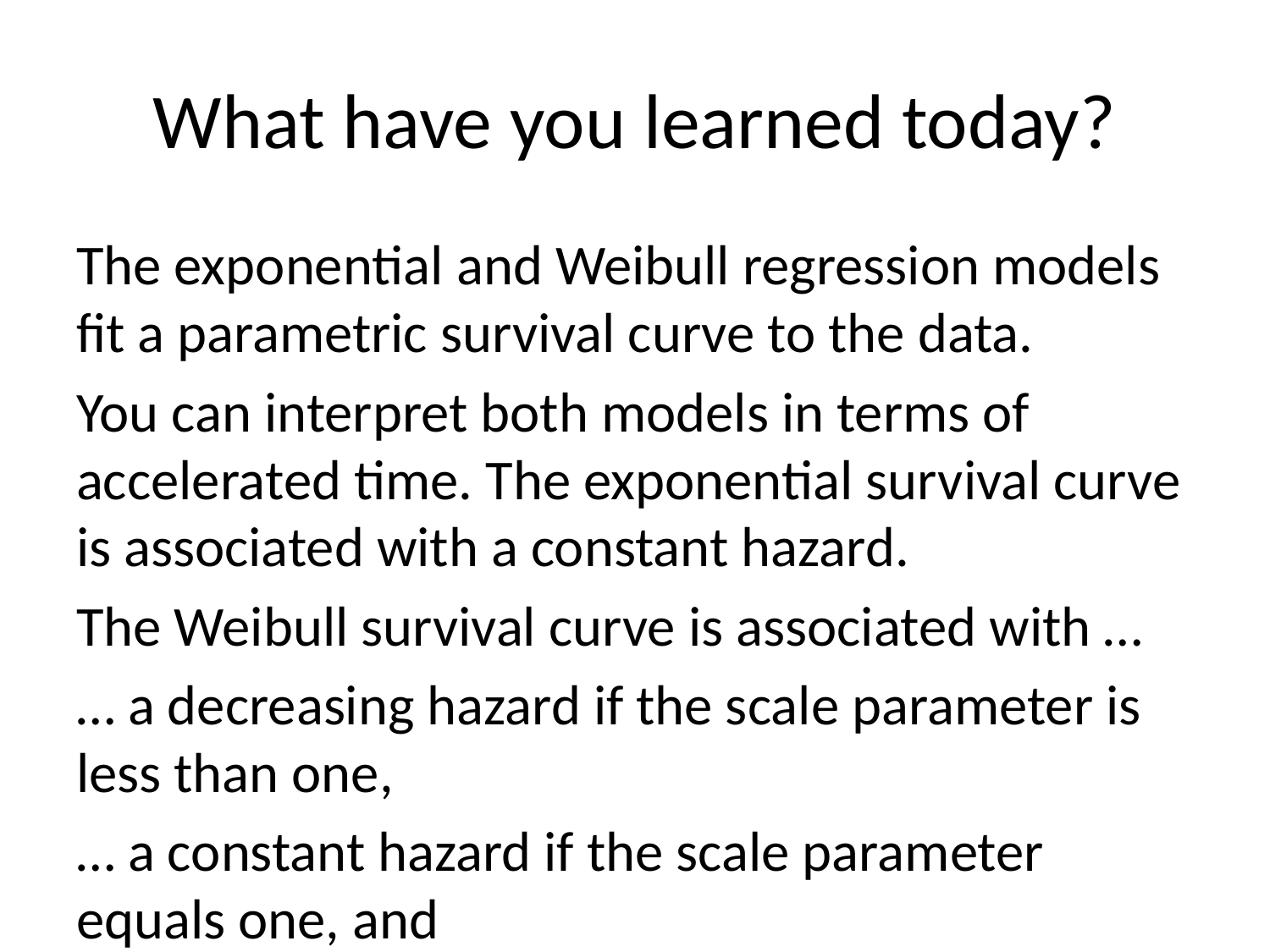

# What have you learned today?
The exponential and Weibull regression models fit a parametric survival curve to the data.
You can interpret both models in terms of accelerated time. The exponential survival curve is associated with a constant hazard.
The Weibull survival curve is associated with …
… a decreasing hazard if the scale parameter is less than one,
… a constant hazard if the scale parameter equals one, and
… an increasing hazard if the scale parameter is greater than one.